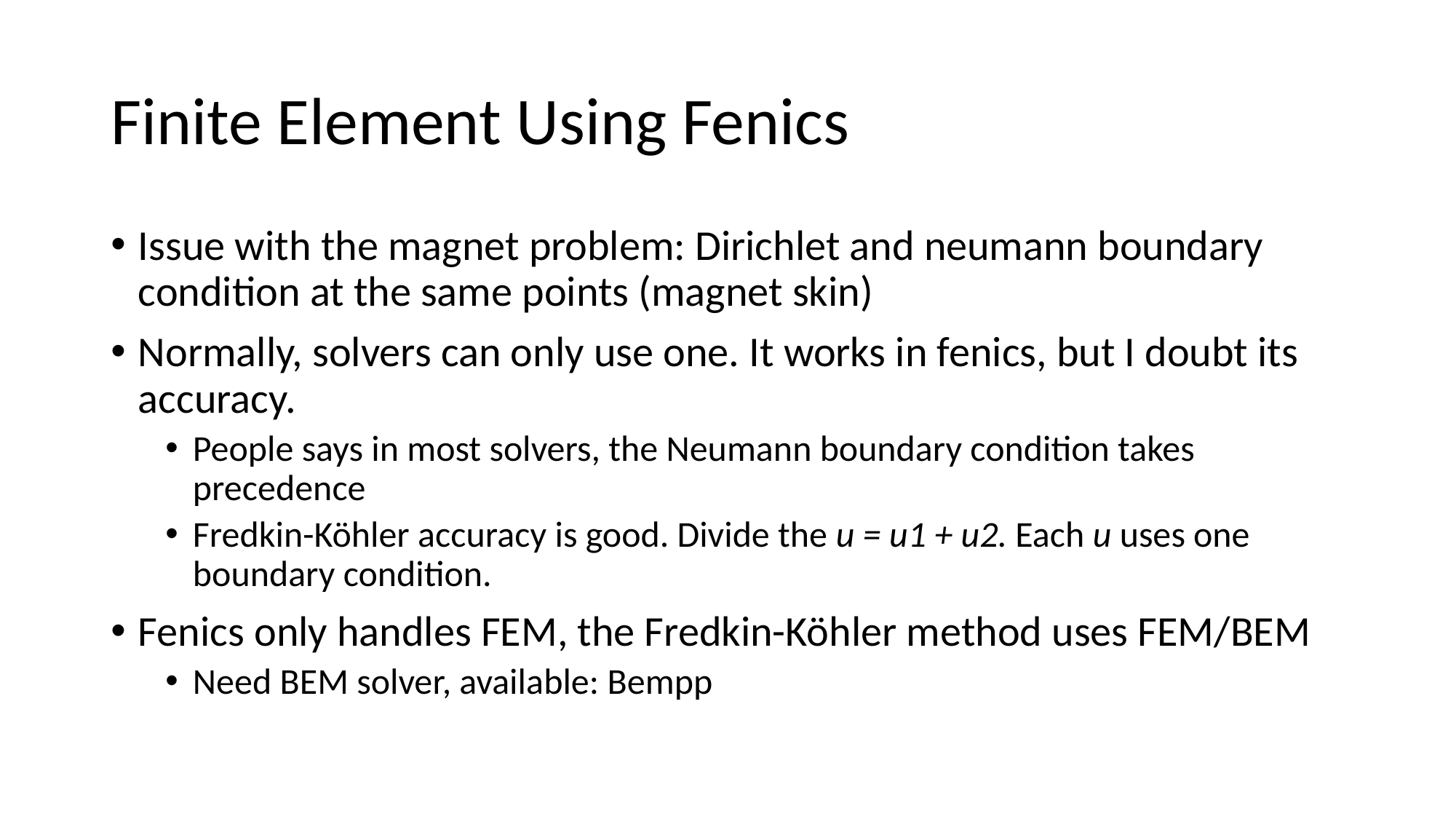

# Finite Element Using Fenics
Issue with the magnet problem: Dirichlet and neumann boundary condition at the same points (magnet skin)
Normally, solvers can only use one. It works in fenics, but I doubt its accuracy.
People says in most solvers, the Neumann boundary condition takes precedence
Fredkin-Köhler accuracy is good. Divide the u = u1 + u2. Each u uses one boundary condition.
Fenics only handles FEM, the Fredkin-Köhler method uses FEM/BEM
Need BEM solver, available: Bempp